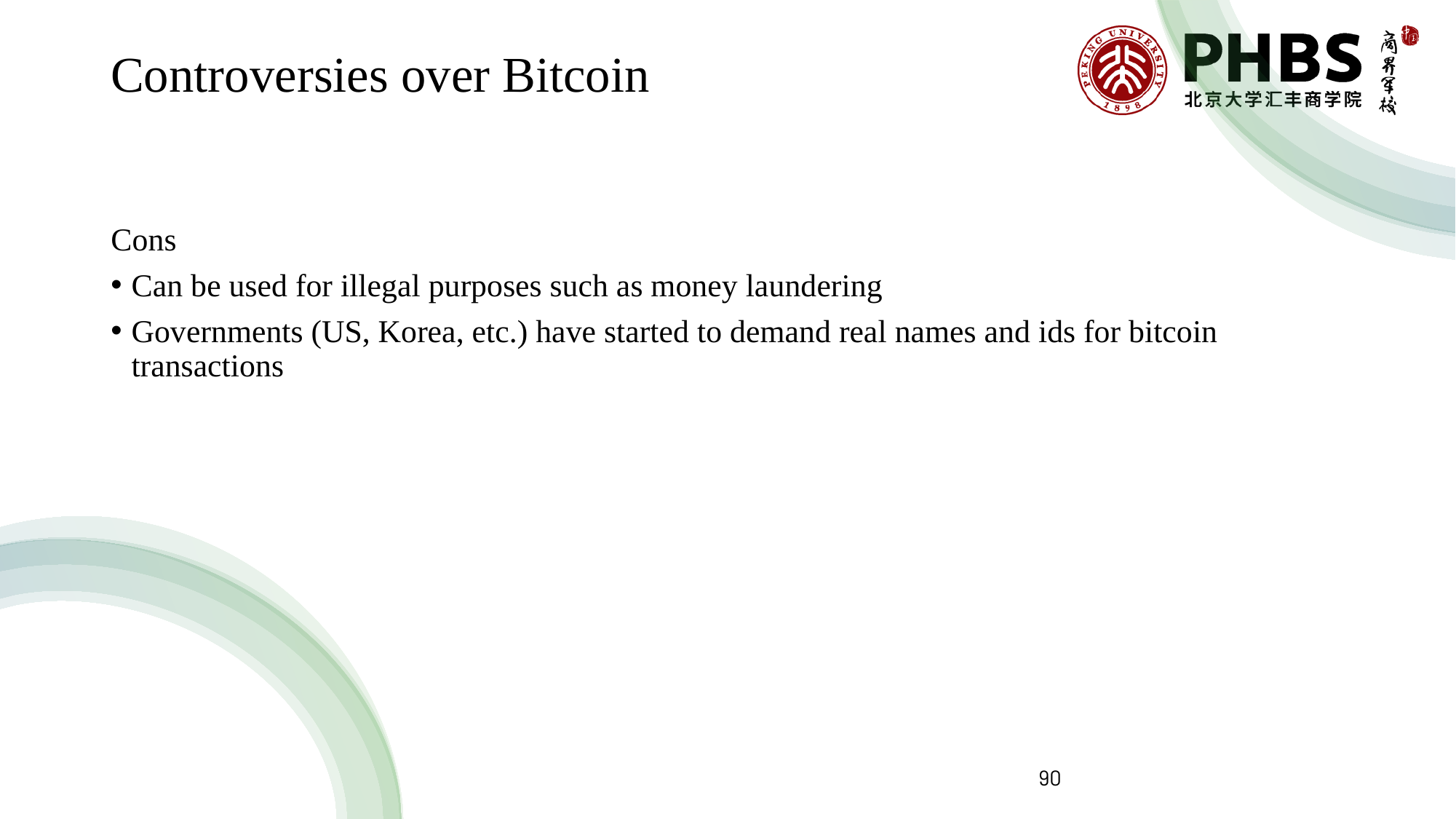

# Controversies over Bitcoin
Cons
Can be used for illegal purposes such as money laundering
Governments (US, Korea, etc.) have started to demand real names and ids for bitcoin transactions

90